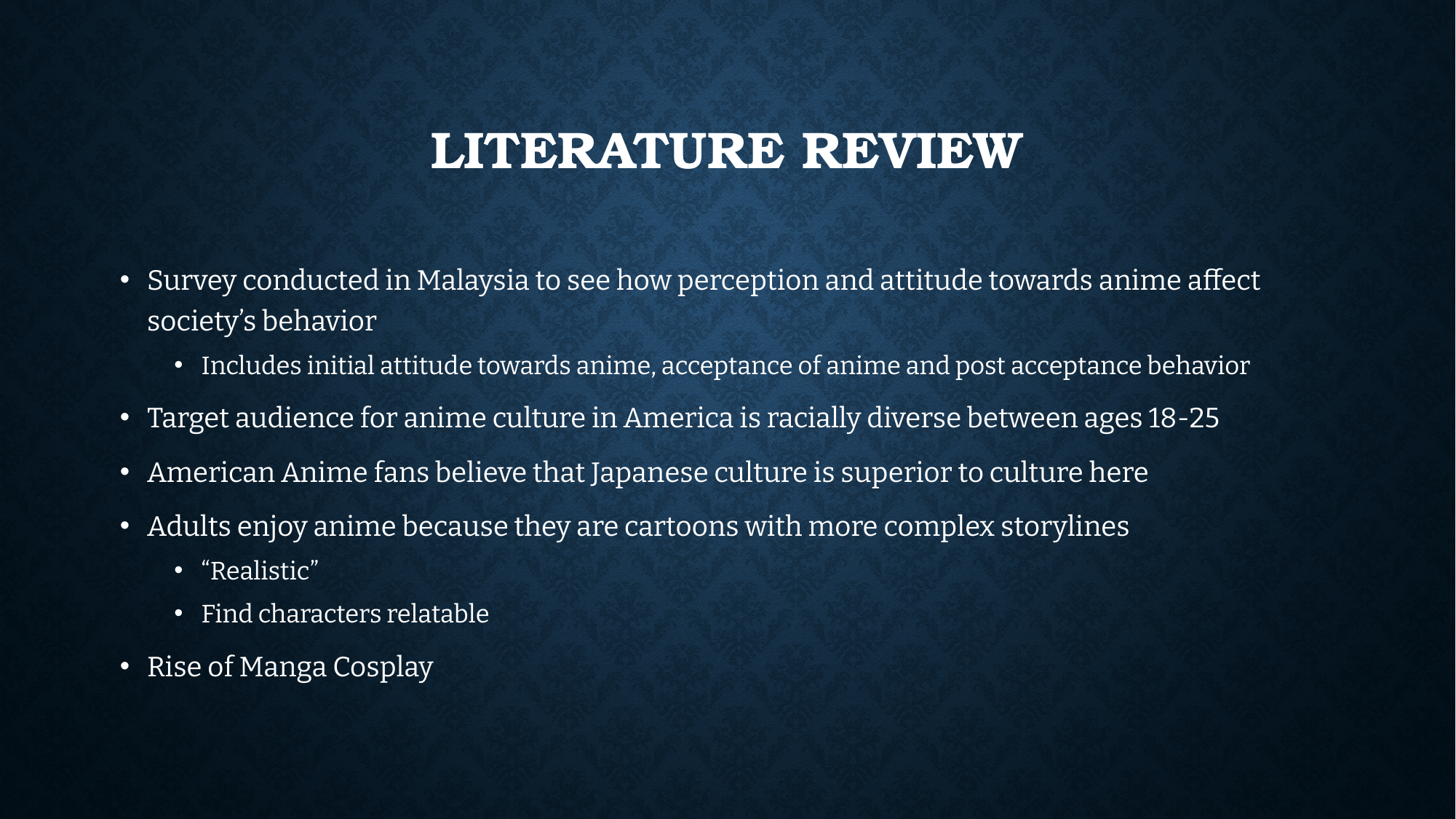

# Literature Review
Survey conducted in Malaysia to see how perception and attitude towards anime affect society’s behavior
Includes initial attitude towards anime, acceptance of anime and post acceptance behavior
Target audience for anime culture in America is racially diverse between ages 18-25
American Anime fans believe that Japanese culture is superior to culture here
Adults enjoy anime because they are cartoons with more complex storylines
“Realistic”
Find characters relatable
Rise of Manga Cosplay